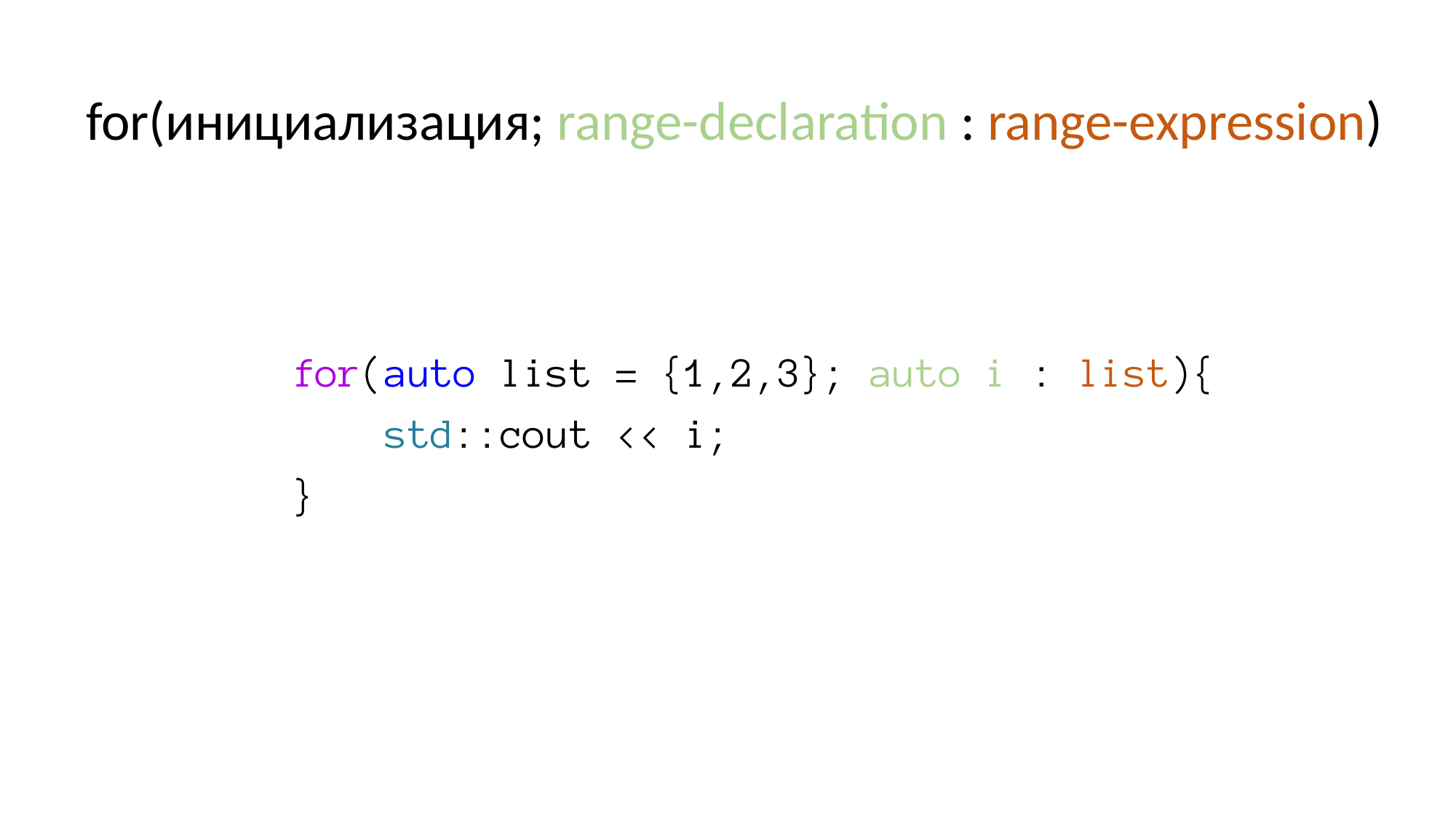

# for(инициализация; range-declaration : range-expression)

for(auto list = {1,2,3}; auto i : list){
    std::cout << i;
}